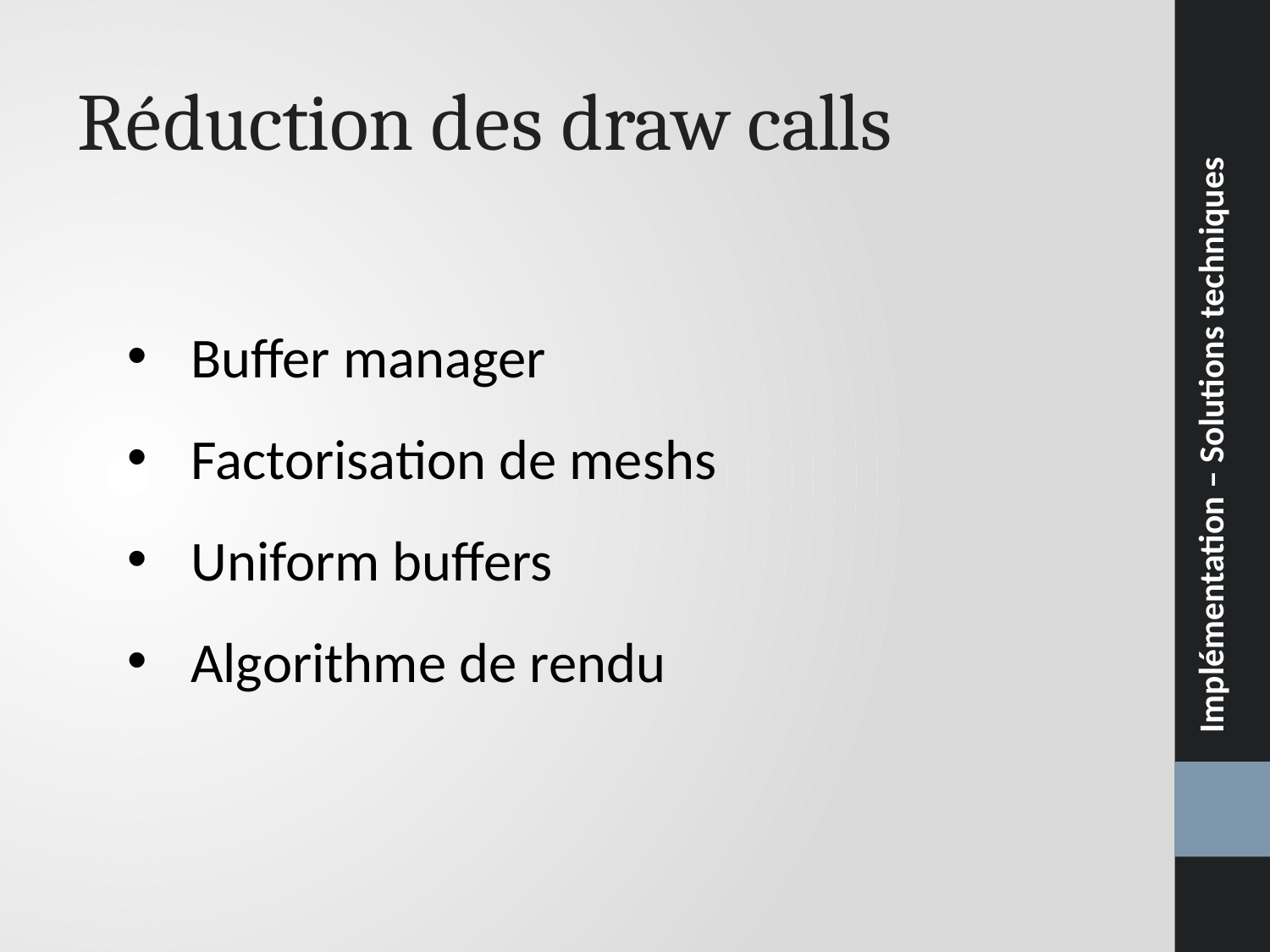

Implémentation – Solutions techniques
# Réduction des draw calls
Buffer manager
Factorisation de meshs
Uniform buffers
Algorithme de rendu